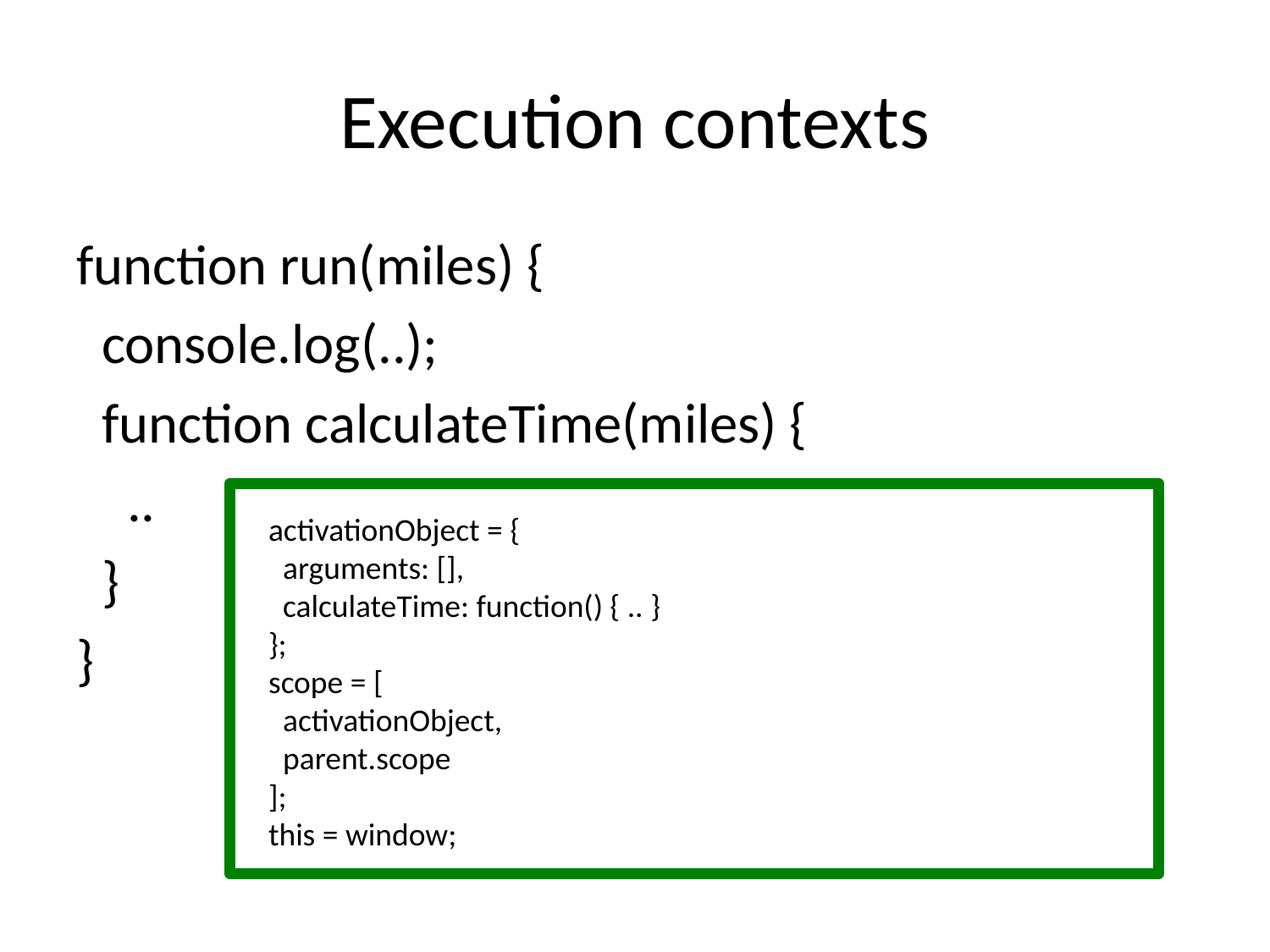

# Execution contexts
function run(miles) {
  console.log(..);
  function calculateTime(miles) {
    ..
  }
}

activationObject = {
  arguments: [],
  calculateTime: function() { .. }
};
scope = [
  activationObject,
  parent.scope
];
this = window;